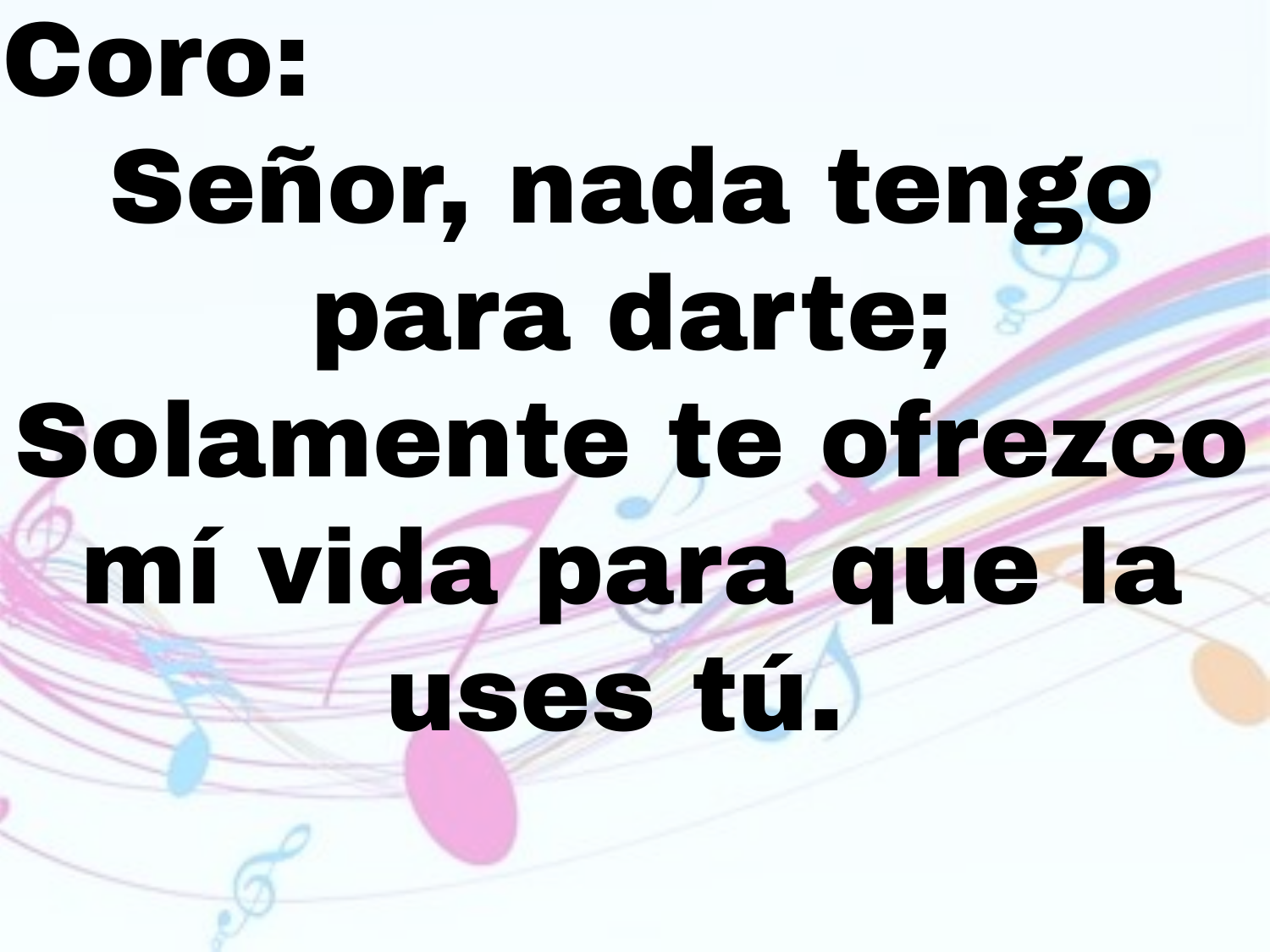

Coro:
Señor, nada tengo para darte; Solamente te ofrezco mí vida para que la uses tú.